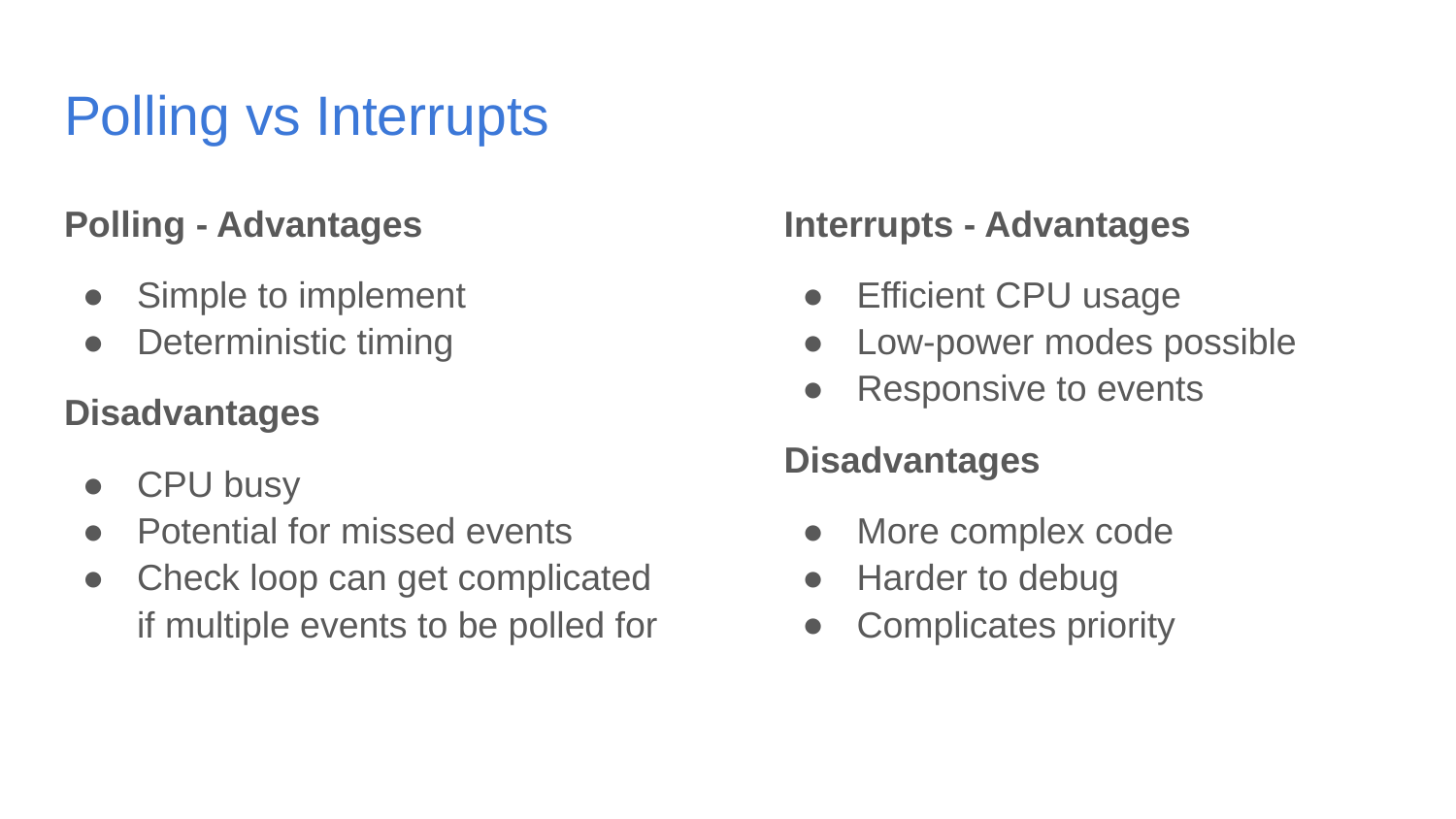

# Polling vs Interrupts
Polling - Advantages
Simple to implement
Deterministic timing
Disadvantages
CPU busy
Potential for missed events
Check loop can get complicated if multiple events to be polled for
Interrupts - Advantages
Efficient CPU usage
Low-power modes possible
Responsive to events
Disadvantages
More complex code
Harder to debug
Complicates priority